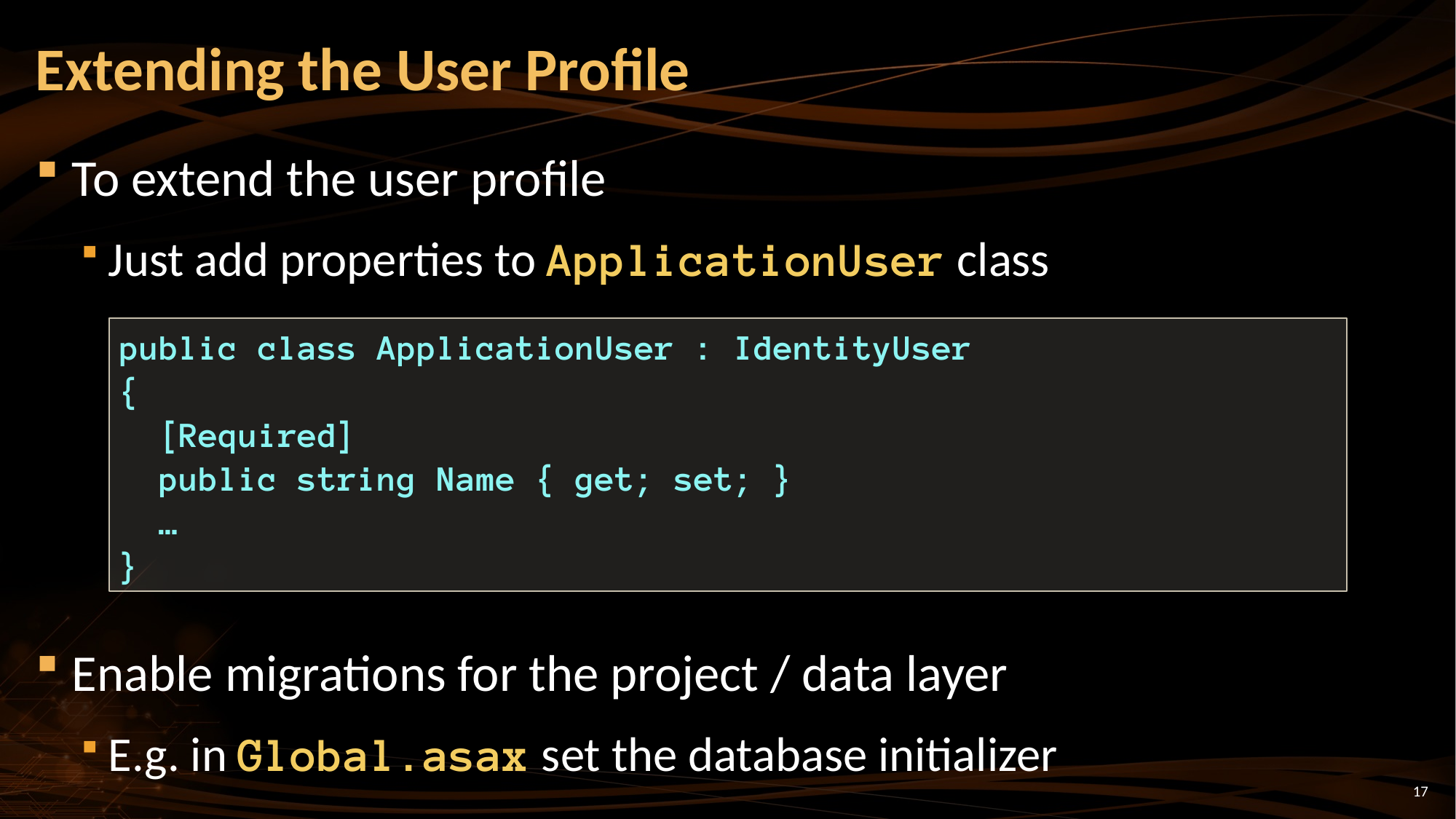

# Extending the User Profile
To extend the user profile
Just add properties to ApplicationUser class

Enable migrations for the project / data layer
E.g. in Global.asax set the database initializer
public class ApplicationUser : IdentityUser
{
  [Required]
  public string Name { get; set; }
  …
}
17